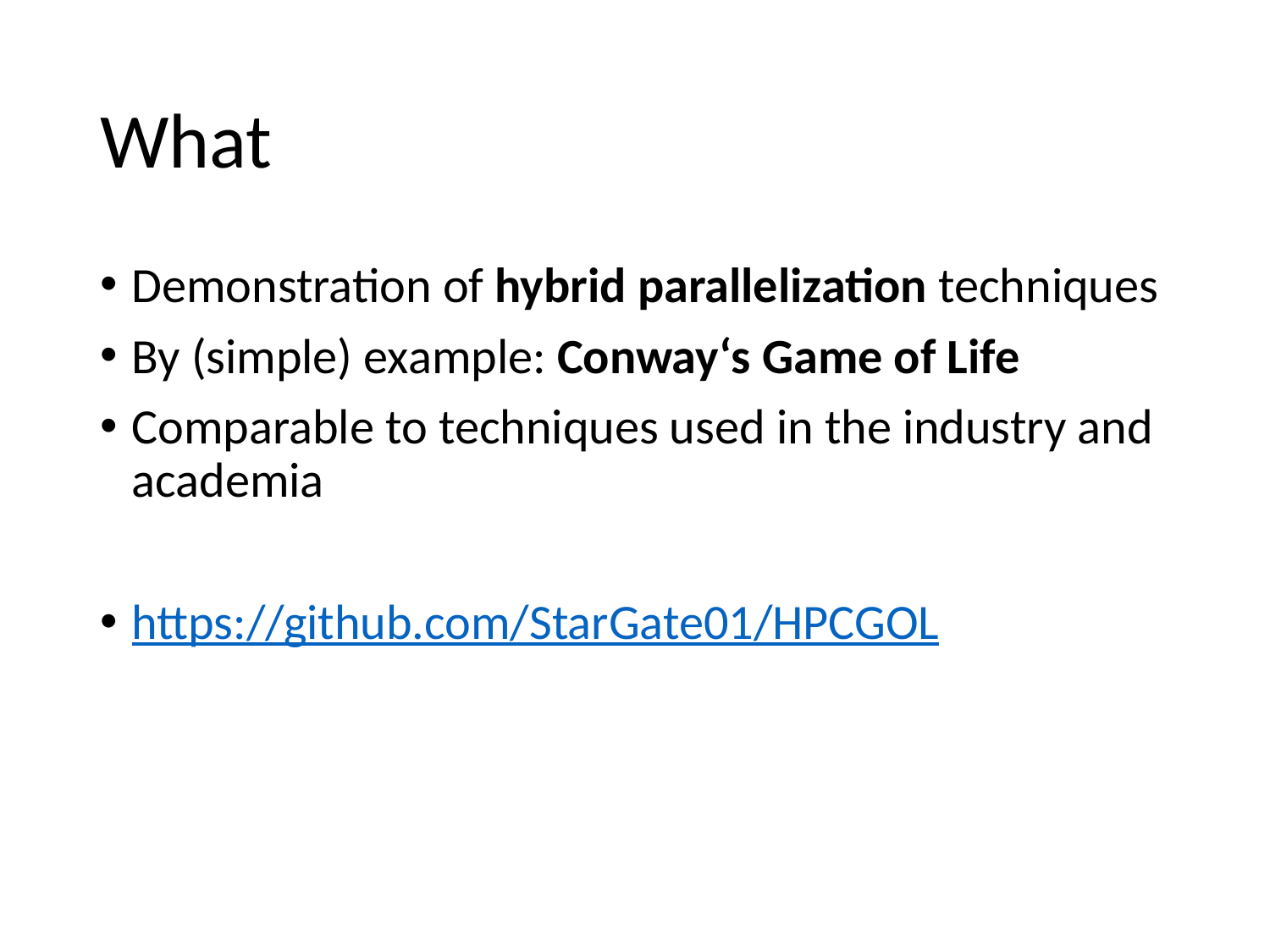

# What
Demonstration of hybrid parallelization techniques
By (simple) example: Conway‘s Game of Life
Comparable to techniques used in the industry and academia

https://github.com/StarGate01/HPCGOL